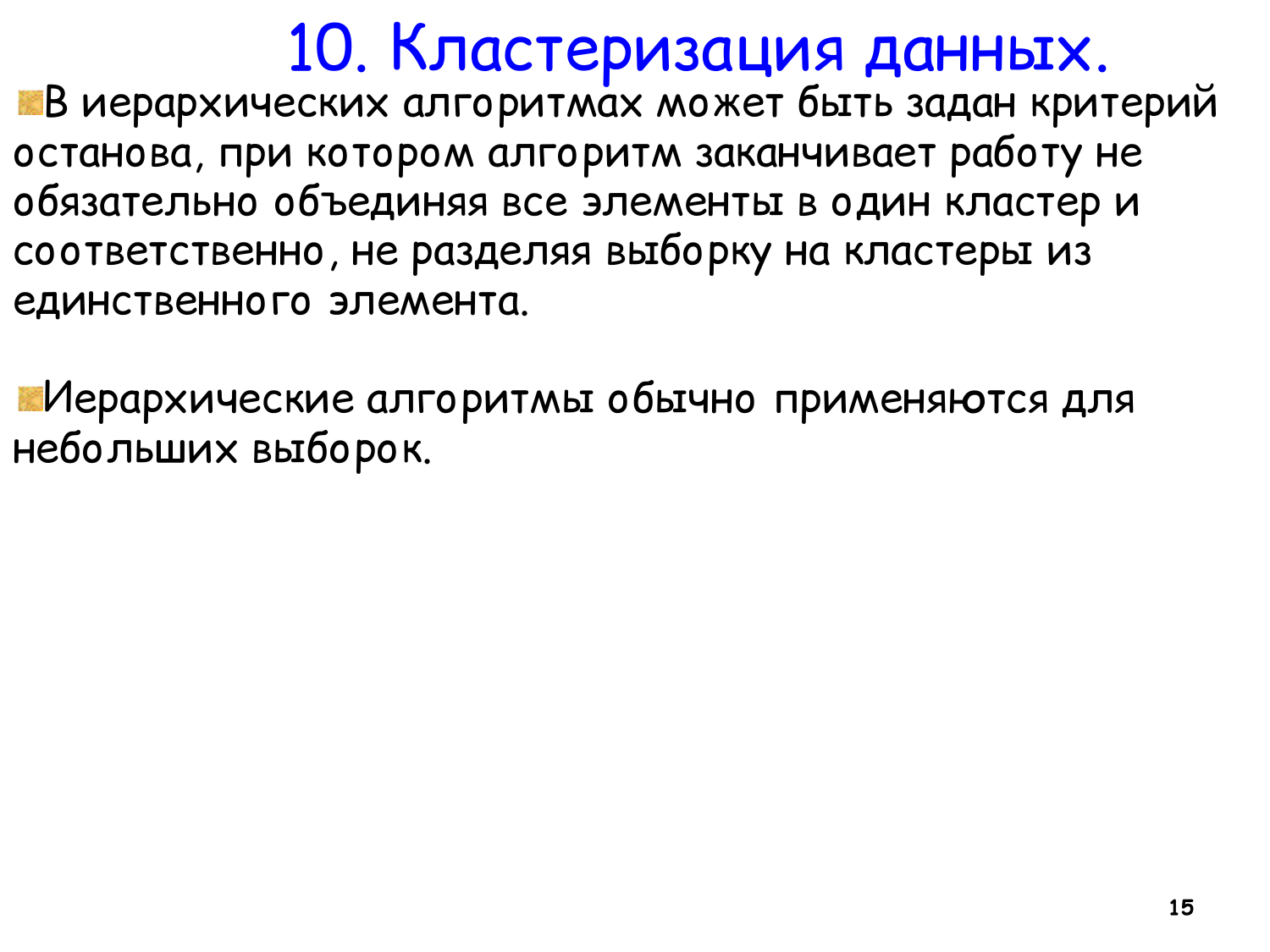

10. Кластеризация данных.
В иерархических алгоритмах может быть задан критерий останова, при котором алгоритм заканчивает работу не обязательно объединяя все элементы в один кластер и соответственно, не разделяя выборку на кластеры из единственного элемента.

Иерархические алгоритмы обычно применяются для небольших выборок.

15